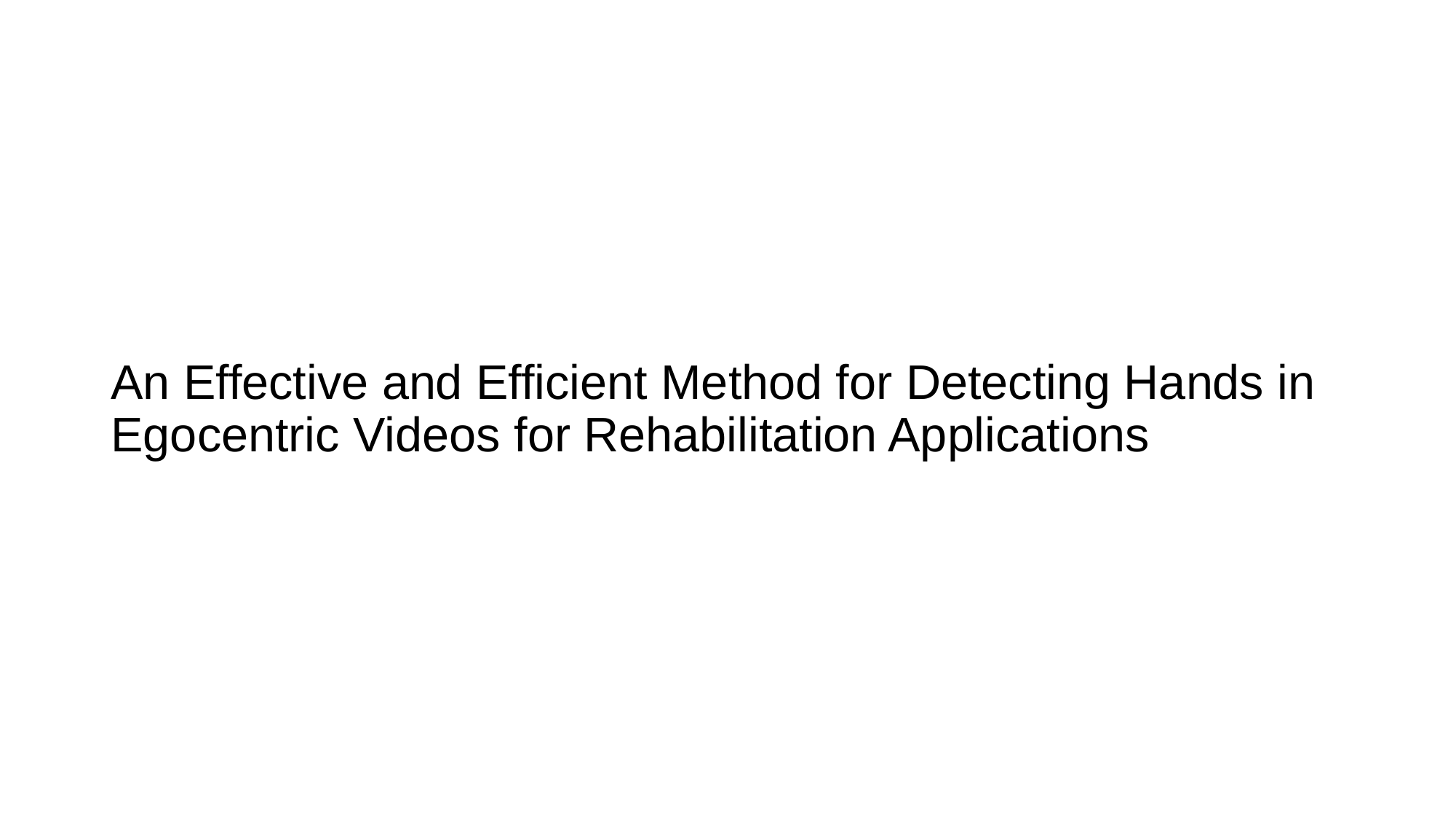

# An Effective and Efficient Method for Detecting Hands in Egocentric Videos for Rehabilitation Applications